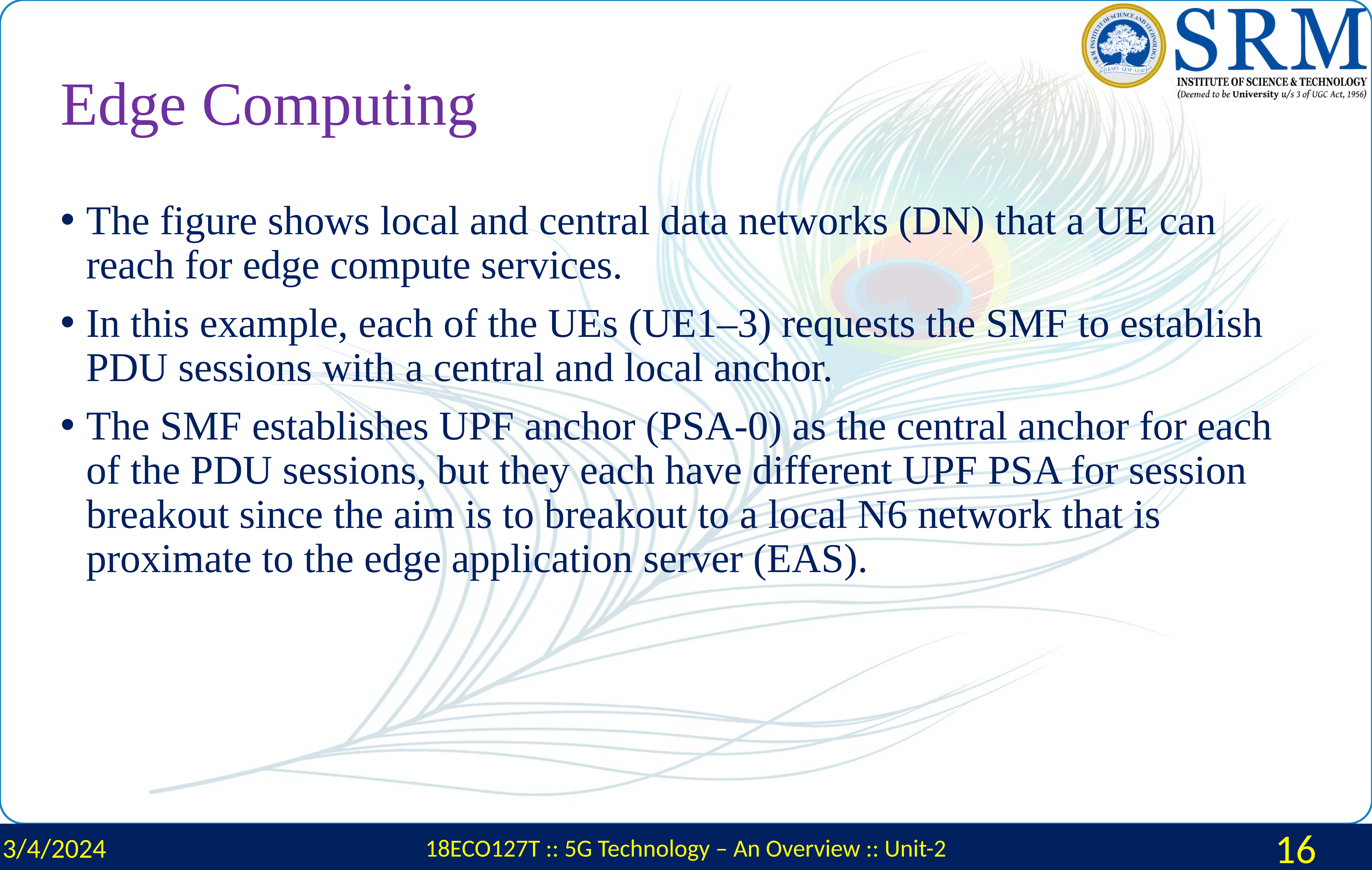

# Edge Computing
The figure shows local and central data networks (DN) that a UE can reach for edge compute services.
In this example, each of the UEs (UE1–3) requests the SMF to establish PDU sessions with a central and local anchor.
The SMF establishes UPF anchor (PSA-0) as the central anchor for each of the PDU sessions, but they each have different UPF PSA for session breakout since the aim is to breakout to a local N6 network that is proximate to the edge application server (EAS).
3/4/2024
18ECO127T :: 5G Technology – An Overview :: Unit-2
16